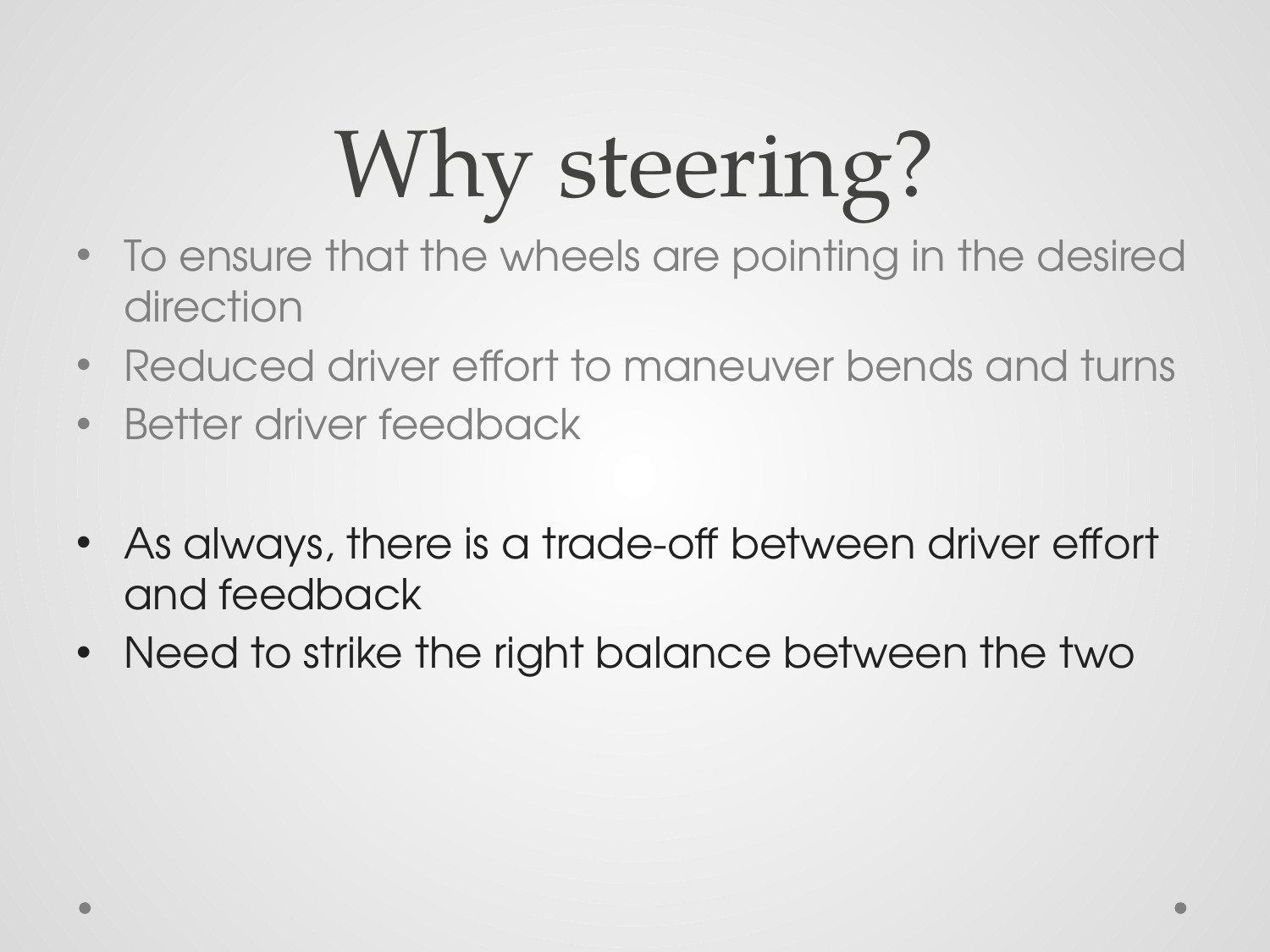

# Why steering?
To ensure that the wheels are pointing in the desired direction
Reduced driver effort to maneuver bends and turns
Better driver feedback

As always, there is a trade-off between driver effort and feedback
Need to strike the right balance between the two